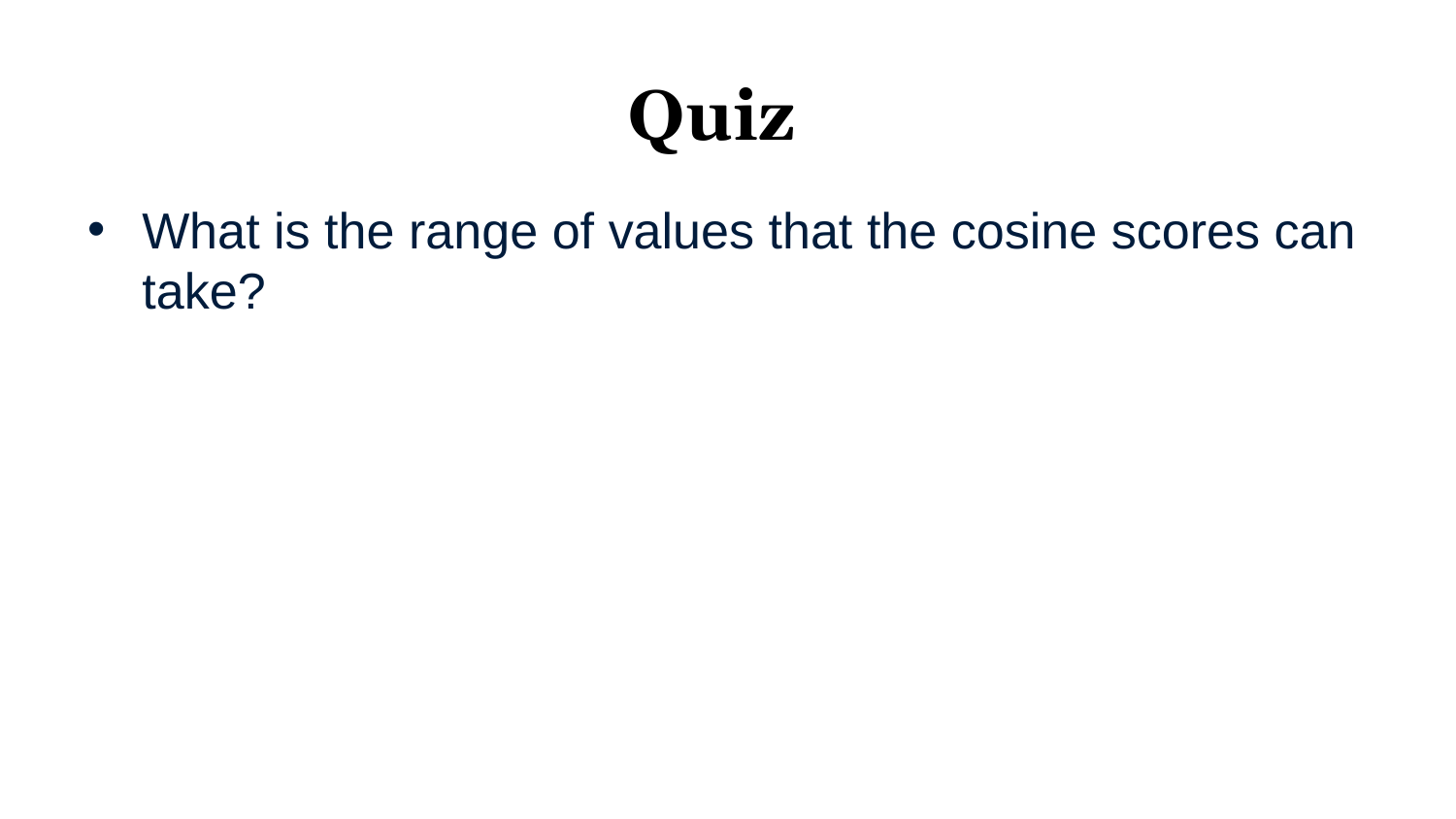

# Quiz
What is the range of values that the cosine scores can take?